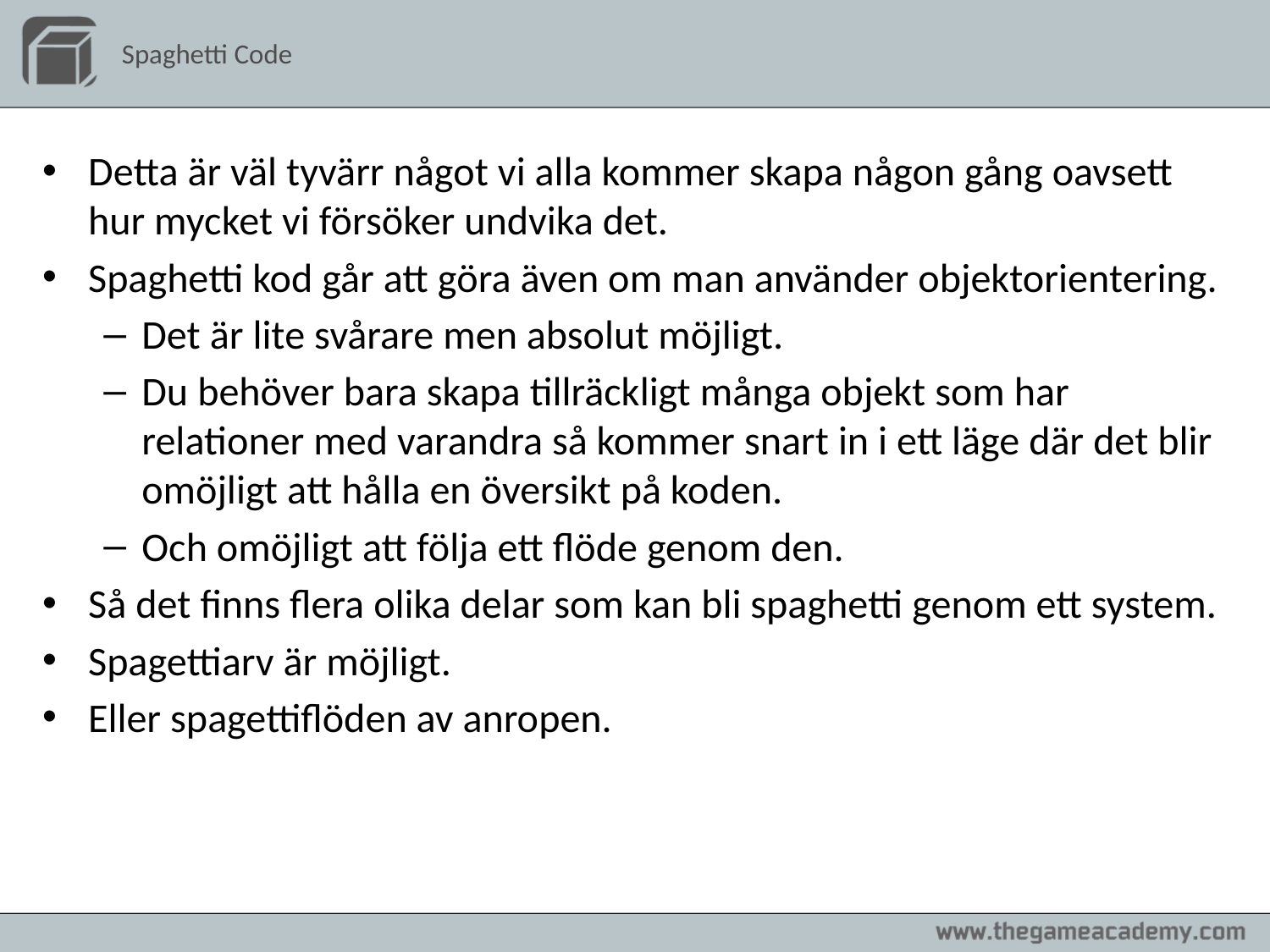

# Spaghetti Code
Detta är väl tyvärr något vi alla kommer skapa någon gång oavsett hur mycket vi försöker undvika det.
Spaghetti kod går att göra även om man använder objektorientering.
Det är lite svårare men absolut möjligt.
Du behöver bara skapa tillräckligt många objekt som har relationer med varandra så kommer snart in i ett läge där det blir omöjligt att hålla en översikt på koden.
Och omöjligt att följa ett flöde genom den.
Så det finns flera olika delar som kan bli spaghetti genom ett system.
Spagettiarv är möjligt.
Eller spagettiflöden av anropen.